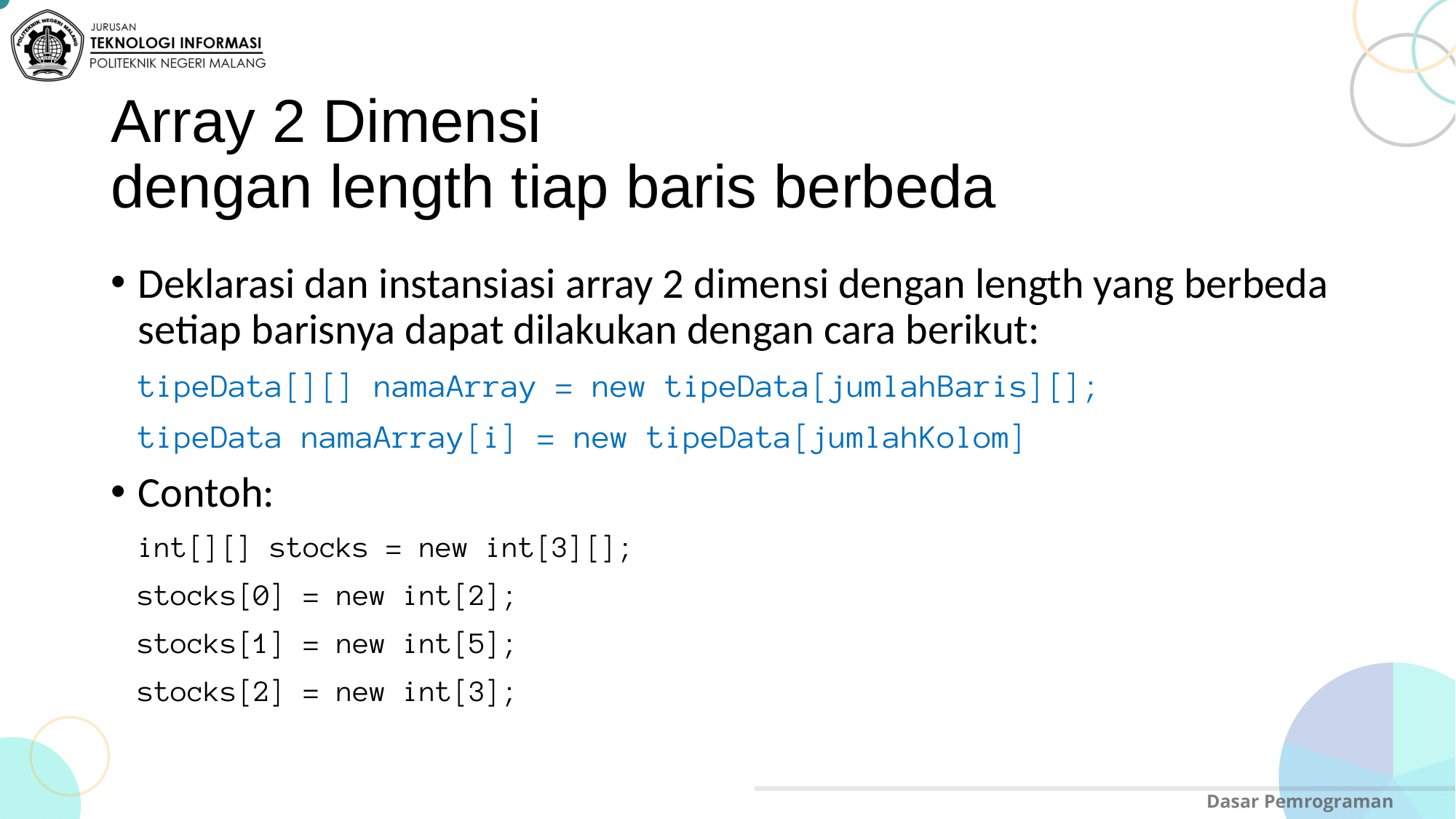

# Array 2 Dimensi dengan length tiap baris berbeda
Deklarasi dan instansiasi array 2 dimensi dengan length yang berbeda setiap barisnya dapat dilakukan dengan cara berikut:
tipeData[][] namaArray = new tipeData[jumlahBaris][];
tipeData namaArray[i] = new tipeData[jumlahKolom]
Contoh:
int[][] stocks = new int[3][];
stocks[0] = new int[2];
stocks[1] = new int[5];
stocks[2] = new int[3];